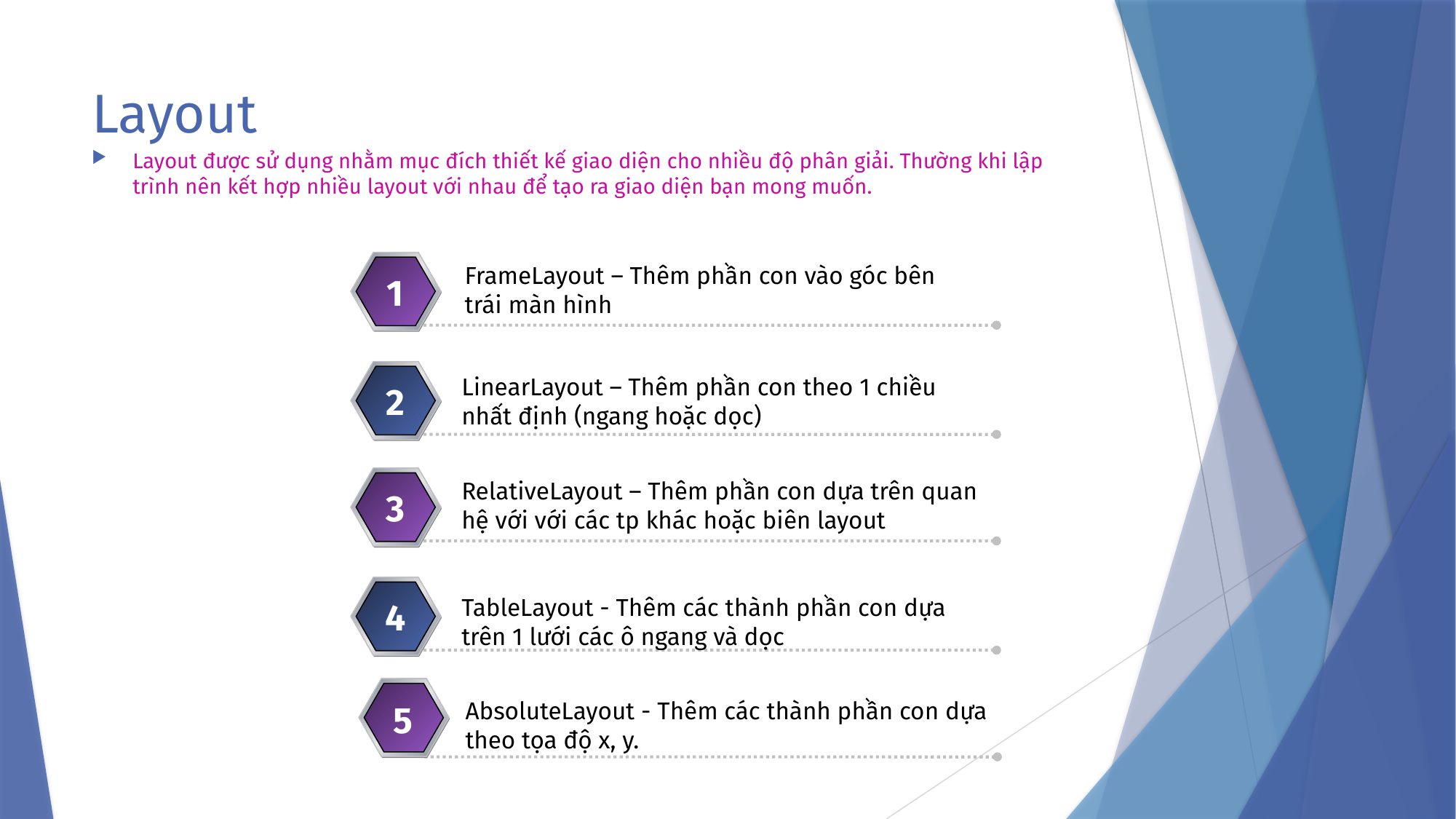

# Layout

Layout được sử dụng nhằm mục đích thiết kế giao diện cho nhiều độ phân giải. Thường khi lập trình nên kết hợp nhiều layout với nhau để tạo ra giao diện bạn mong muốn.

FrameLayout – Thêm phần con vào góc bên trái màn hình
1
1

LinearLayout – Thêm phần con theo 1 chiều nhất định (ngang hoặc dọc)
2
2

RelativeLayout – Thêm phần con dựa trên quan hệ với với các tp khác hoặc biên layout
3
3

TableLayout - Thêm các thành phần con dựa trên 1 lưới các ô ngang và dọc

4
4

AbsoluteLayout - Thêm các thành phần con dựa theo tọa độ x, y.
5

8